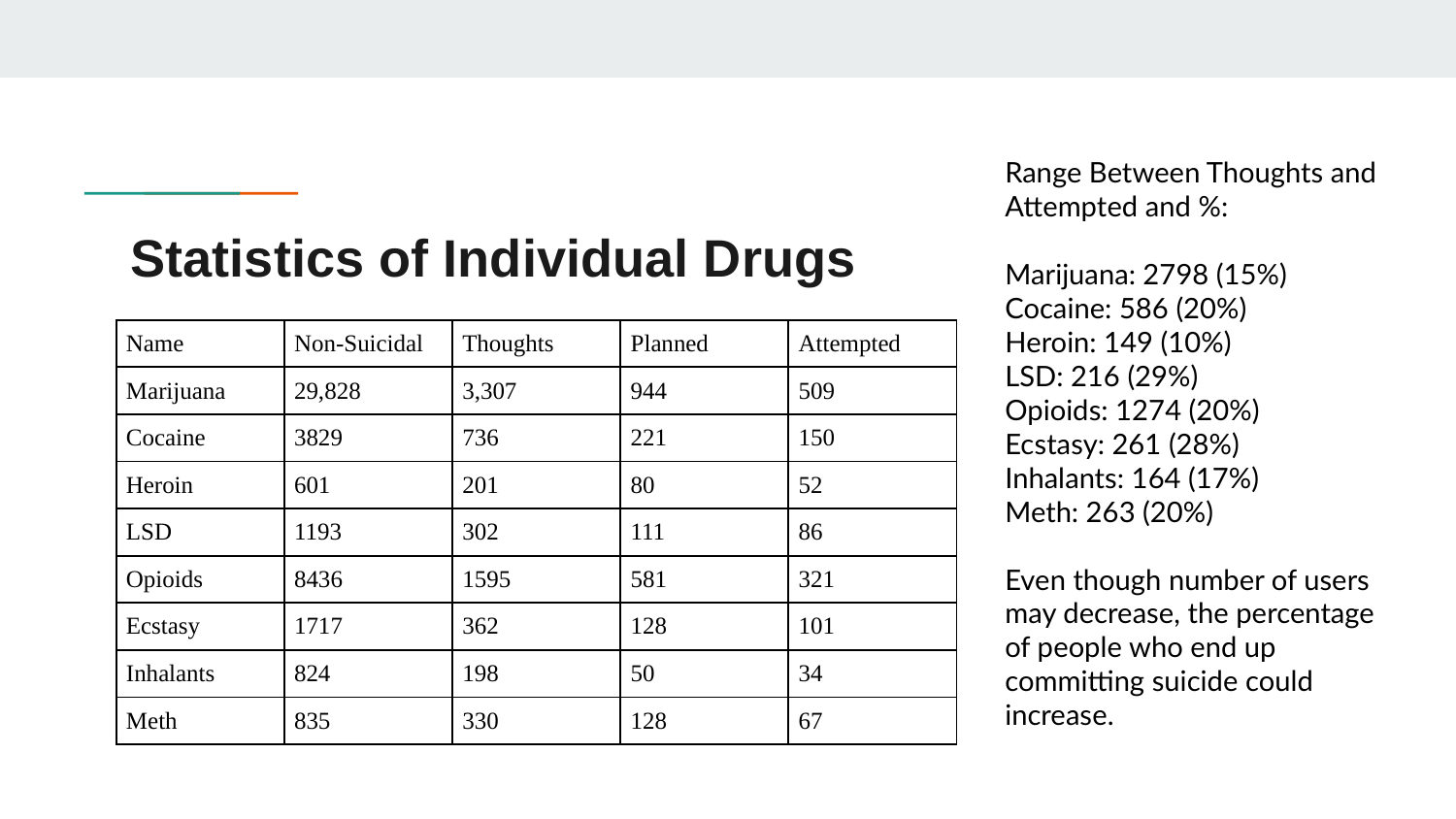

Range Between Thoughts and Attempted and %:

Marijuana: 2798 (15%)
Cocaine: 586 (20%)
Heroin: 149 (10%)
LSD: 216 (29%)
Opioids: 1274 (20%)
Ecstasy: 261 (28%)
Inhalants: 164 (17%)
Meth: 263 (20%)

Even though number of users may decrease, the percentage of people who end up committing suicide could increase.
# Statistics of Individual Drugs

| Name | Non-Suicidal | Thoughts | Planned | Attempted |
| --- | --- | --- | --- | --- |
| Marijuana | 29,828 | 3,307 | 944 | 509 |
| Cocaine | 3829 | 736 | 221 | 150 |
| Heroin | 601 | 201 | 80 | 52 |
| LSD | 1193 | 302 | 111 | 86 |
| Opioids | 8436 | 1595 | 581 | 321 |
| Ecstasy | 1717 | 362 | 128 | 101 |
| Inhalants | 824 | 198 | 50 | 34 |
| Meth | 835 | 330 | 128 | 67 |